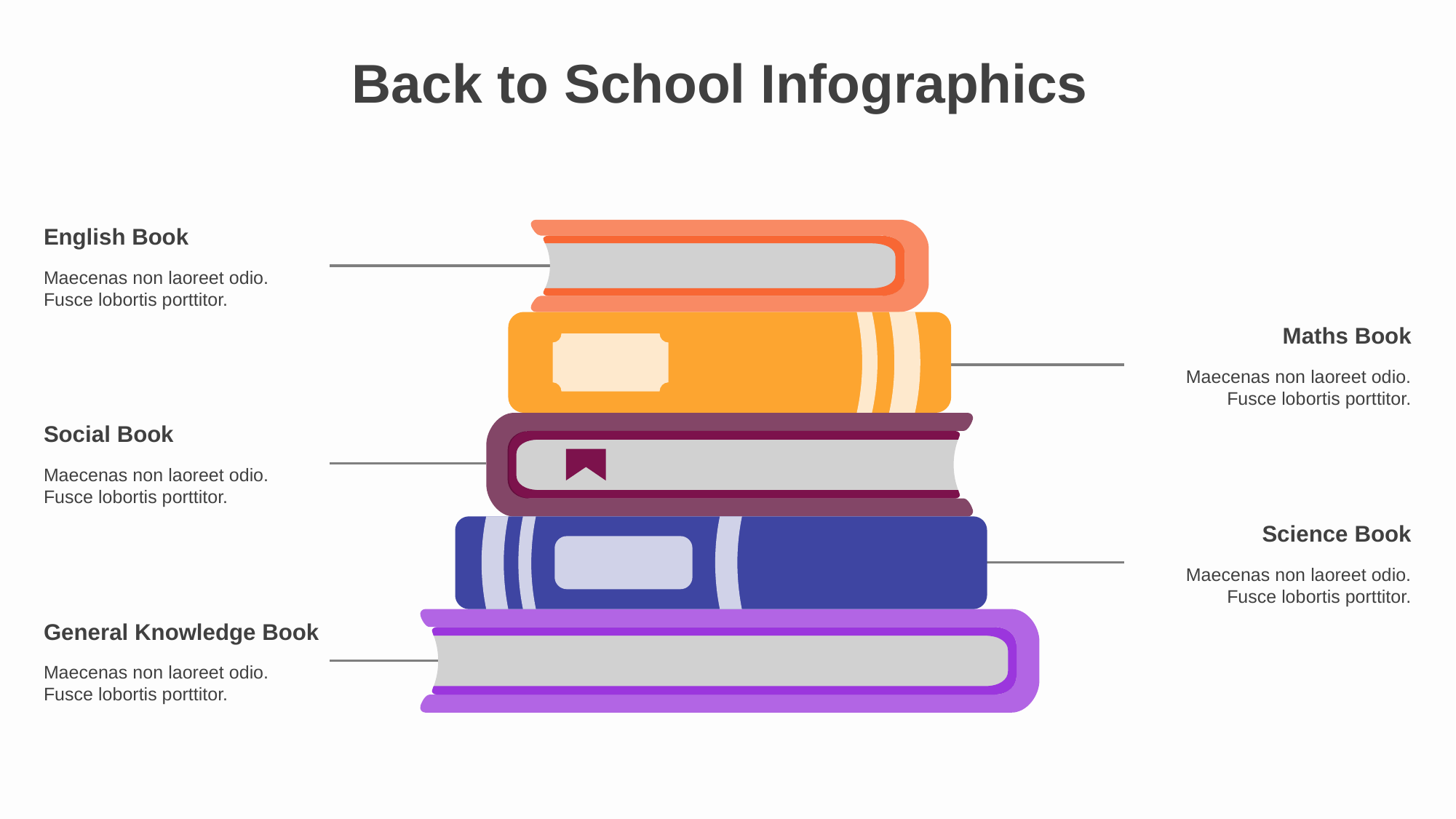

English Book

Maecenas non laoreet odio. Fusce lobortis porttitor.

Maths Book

Maecenas non laoreet odio. Fusce lobortis porttitor.

Social Book

Maecenas non laoreet odio. Fusce lobortis porttitor.

Science Book

Maecenas non laoreet odio. Fusce lobortis porttitor.

General Knowledge Book

Maecenas non laoreet odio. Fusce lobortis porttitor.